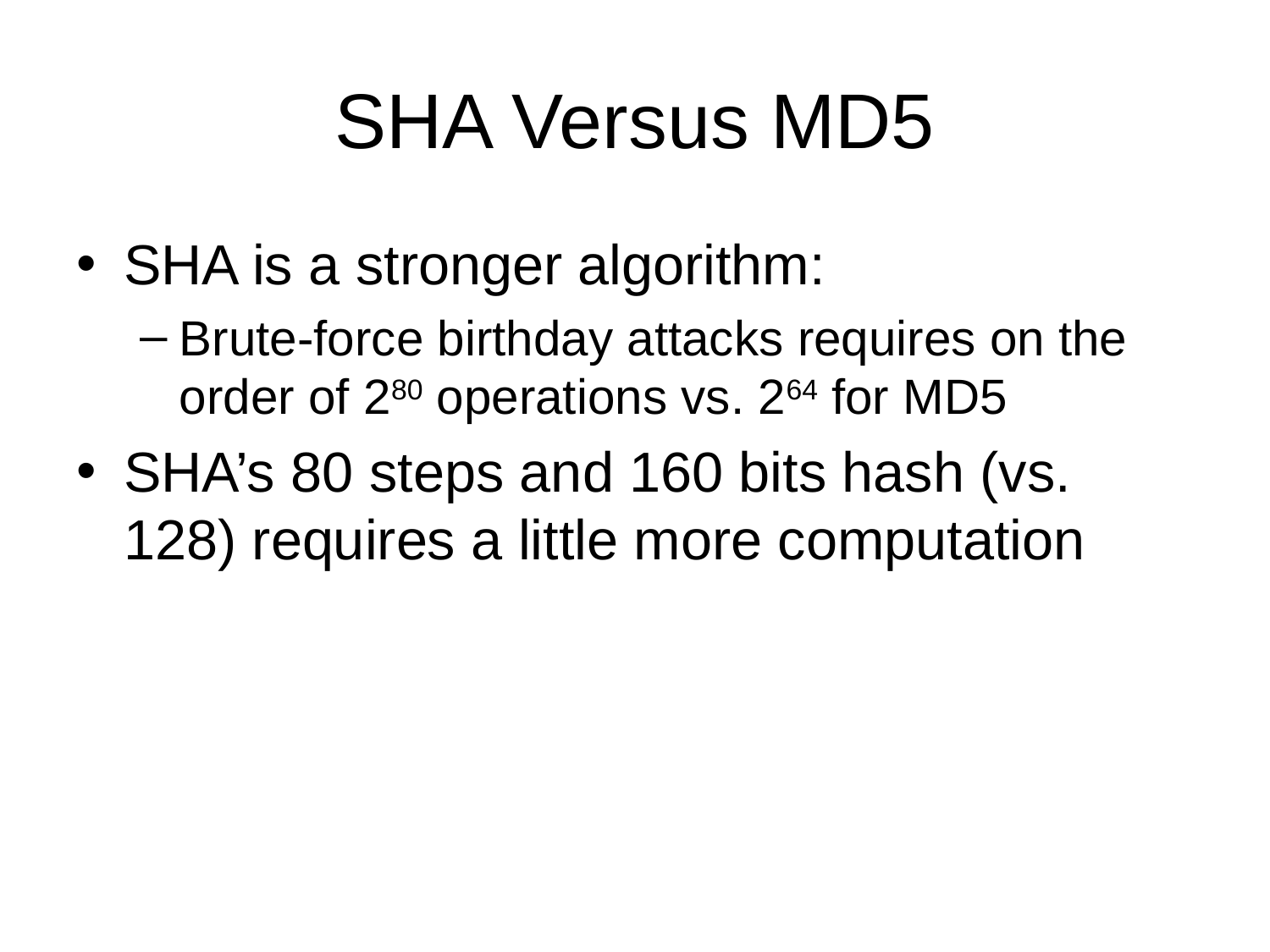

# SHA Versus MD5
SHA is a stronger algorithm:
Brute-force birthday attacks requires on the order of 280 operations vs. 264 for MD5
SHA’s 80 steps and 160 bits hash (vs. 128) requires a little more computation